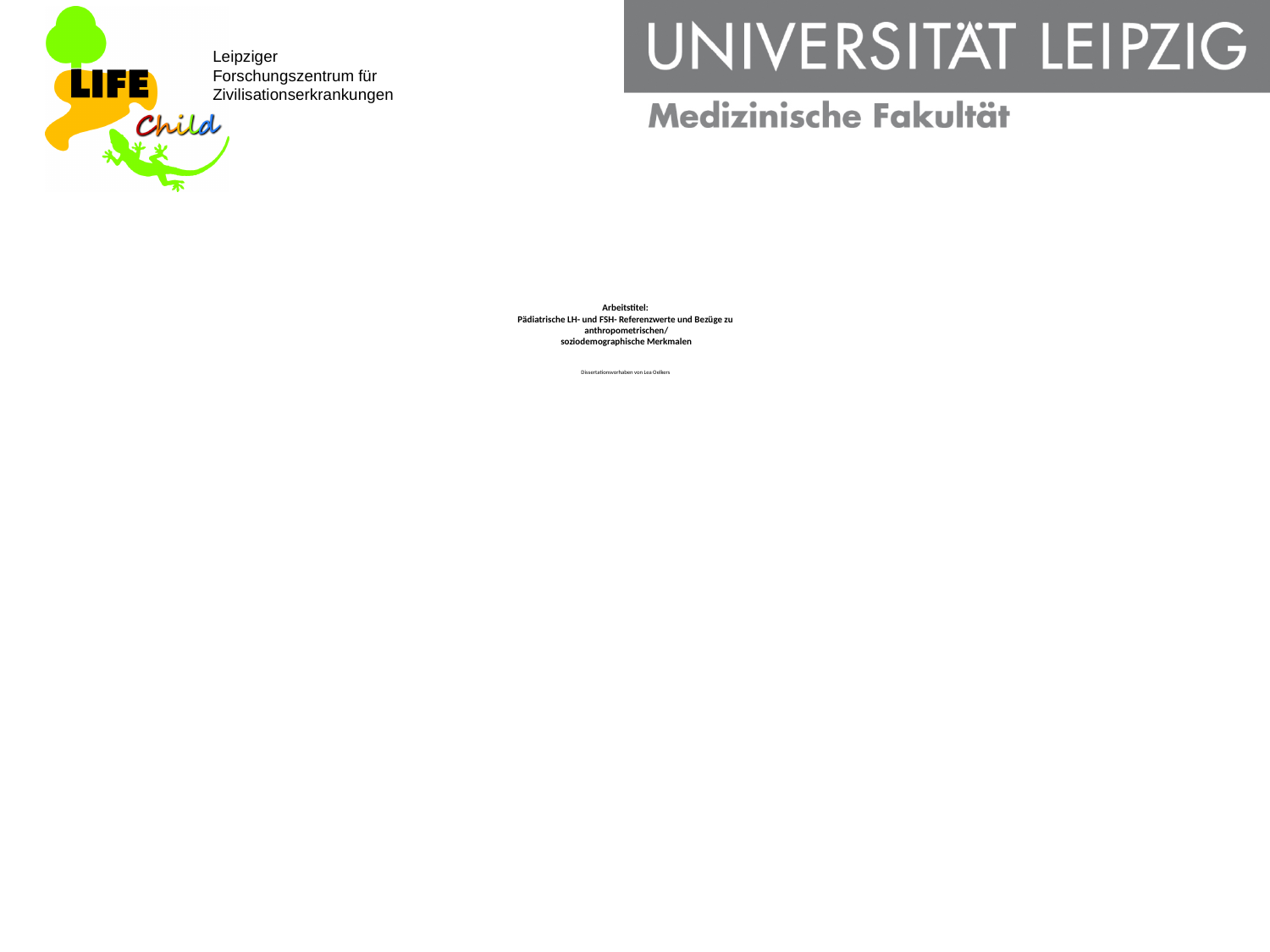

# Arbeitstitel: Pädiatrische LH- und FSH- Referenzwerte und Bezüge zu anthropometrischen/ soziodemographische Merkmalen Dissertationsvorhaben von Lea Oelkers